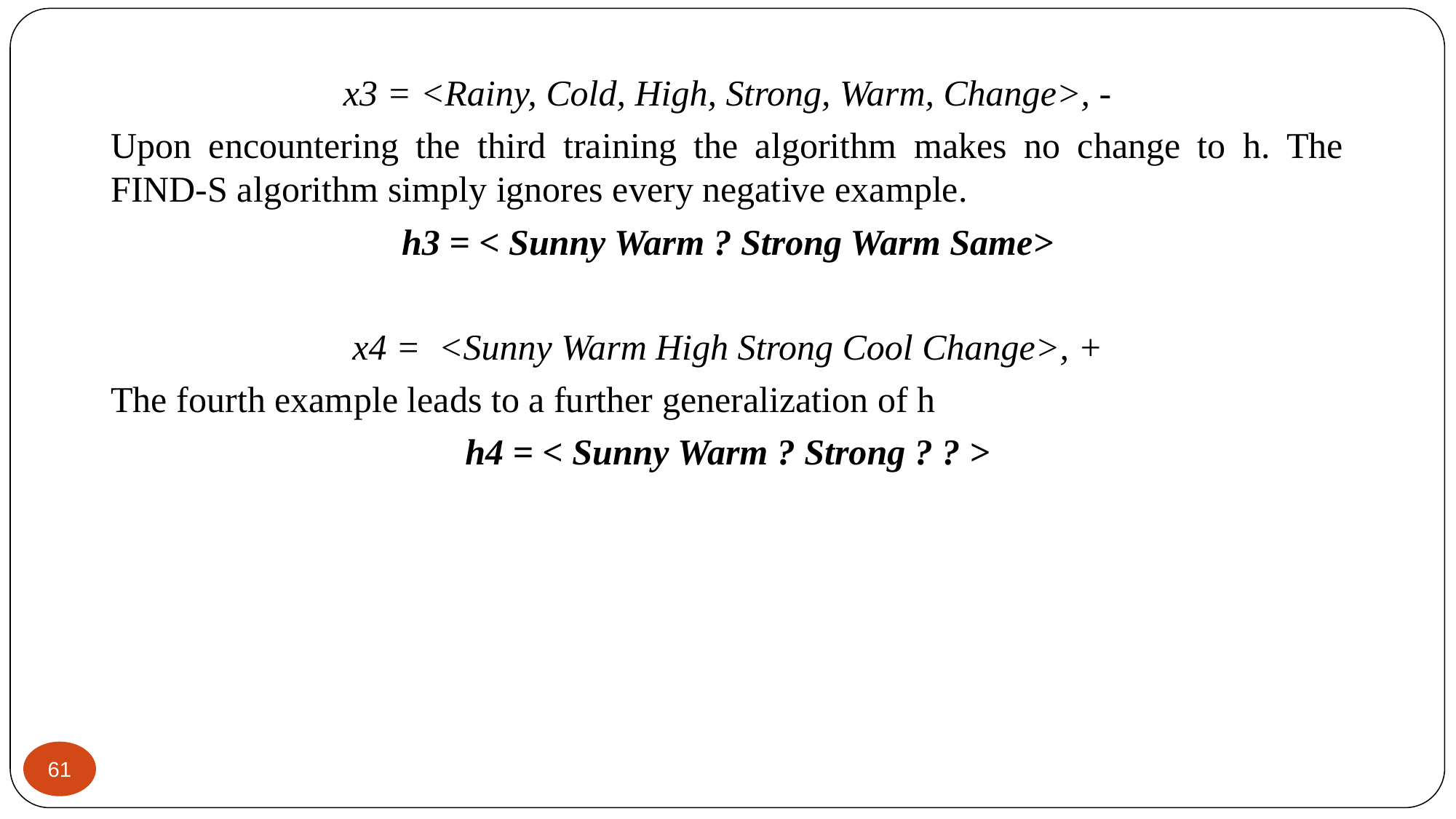

x3 = <Rainy, Cold, High, Strong, Warm, Change>, -
Upon encountering the third training the algorithm makes no change to h. The FIND-S algorithm simply ignores every negative example.
h3 = < Sunny Warm ? Strong Warm Same>

x4 =  <Sunny Warm High Strong Cool Change>, +
The fourth example leads to a further generalization of h
h4 = < Sunny Warm ? Strong ? ? >

61